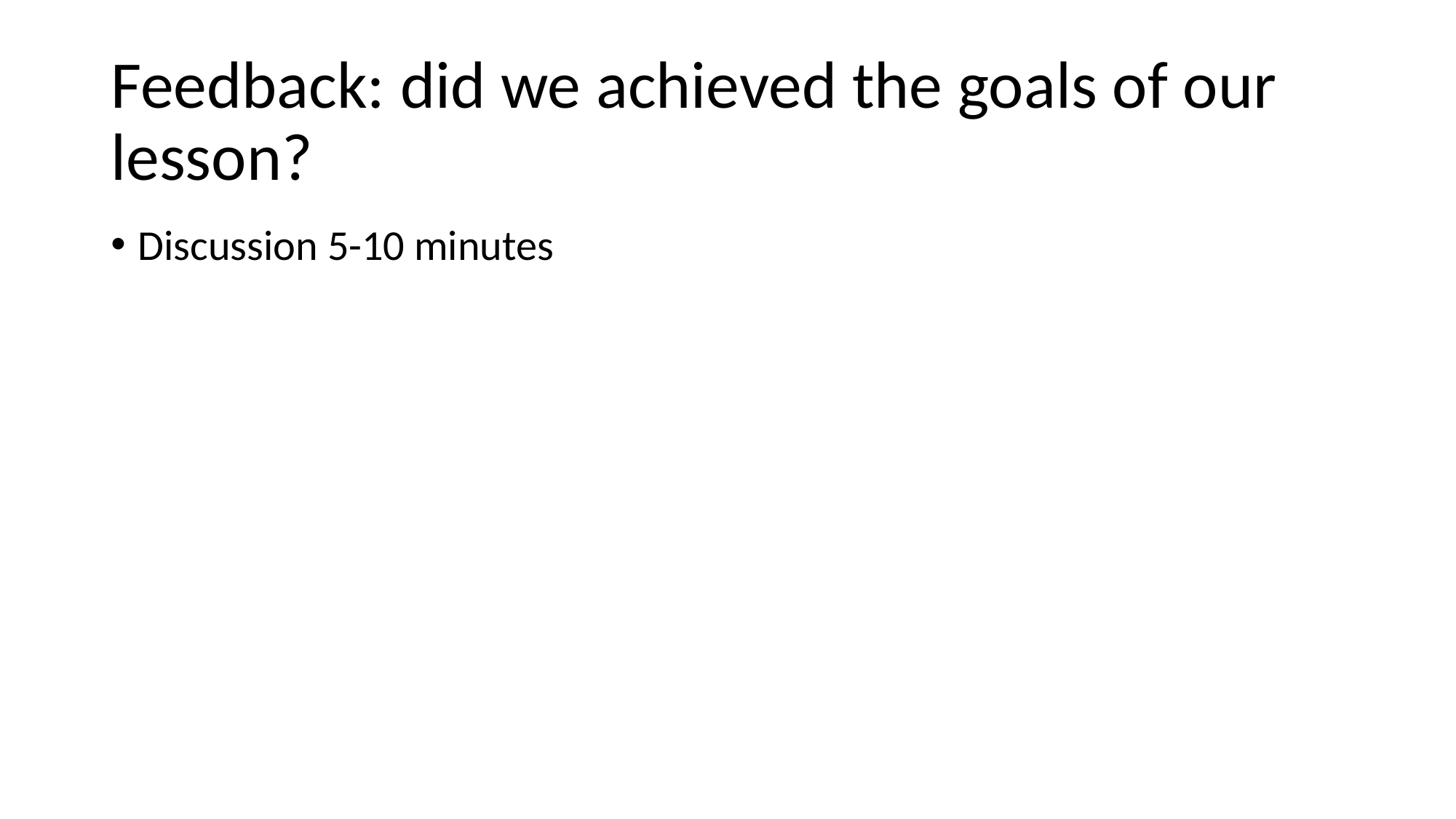

# Feedback: did we achieved the goals of our lesson?
Discussion 5-10 minutes